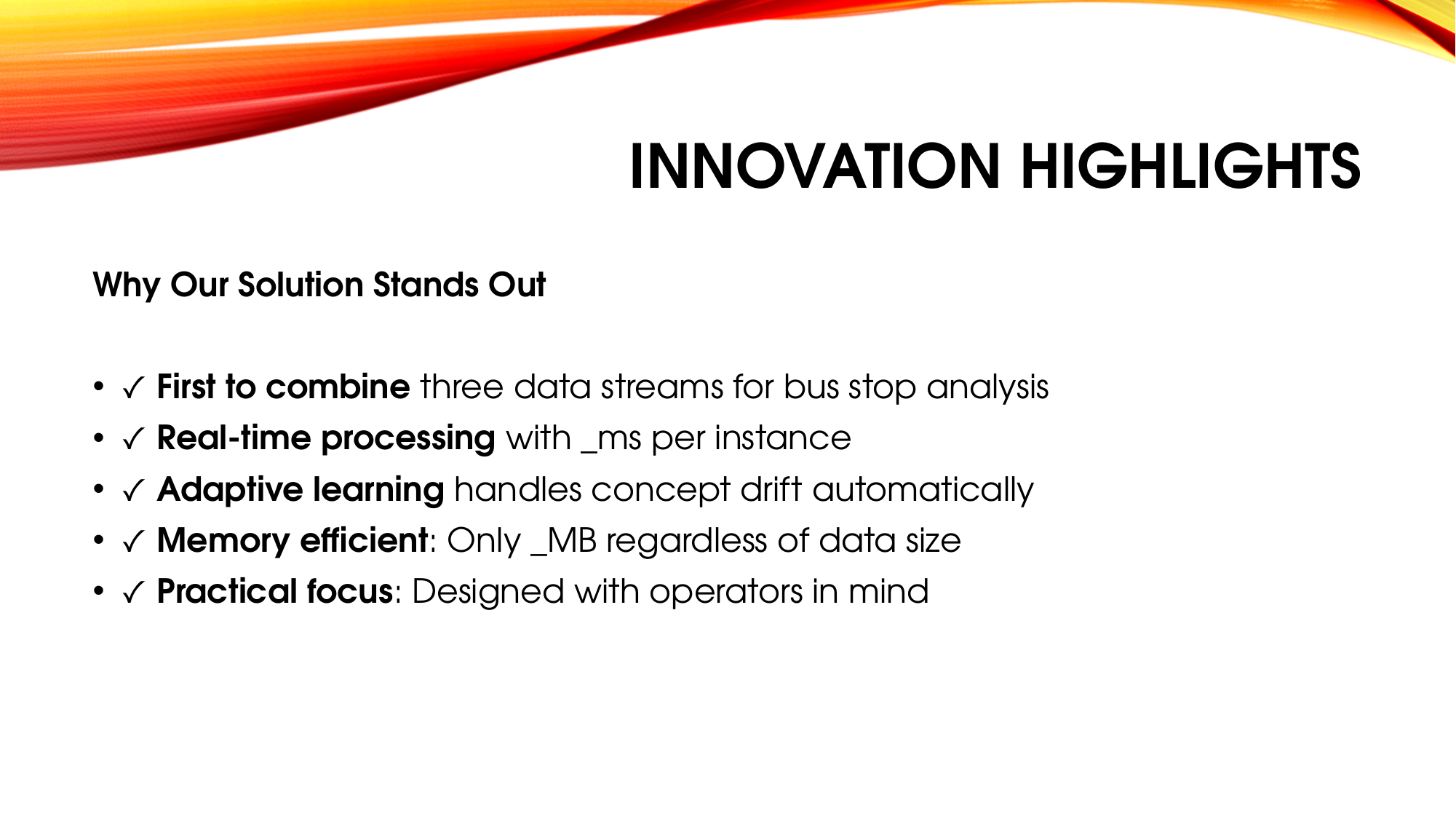

# Innovation Highlights
Why Our Solution Stands Out

✓ First to combine three data streams for bus stop analysis
✓ Real-time processing with _ms per instance
✓ Adaptive learning handles concept drift automatically
✓ Memory efficient: Only _MB regardless of data size
✓ Practical focus: Designed with operators in mind